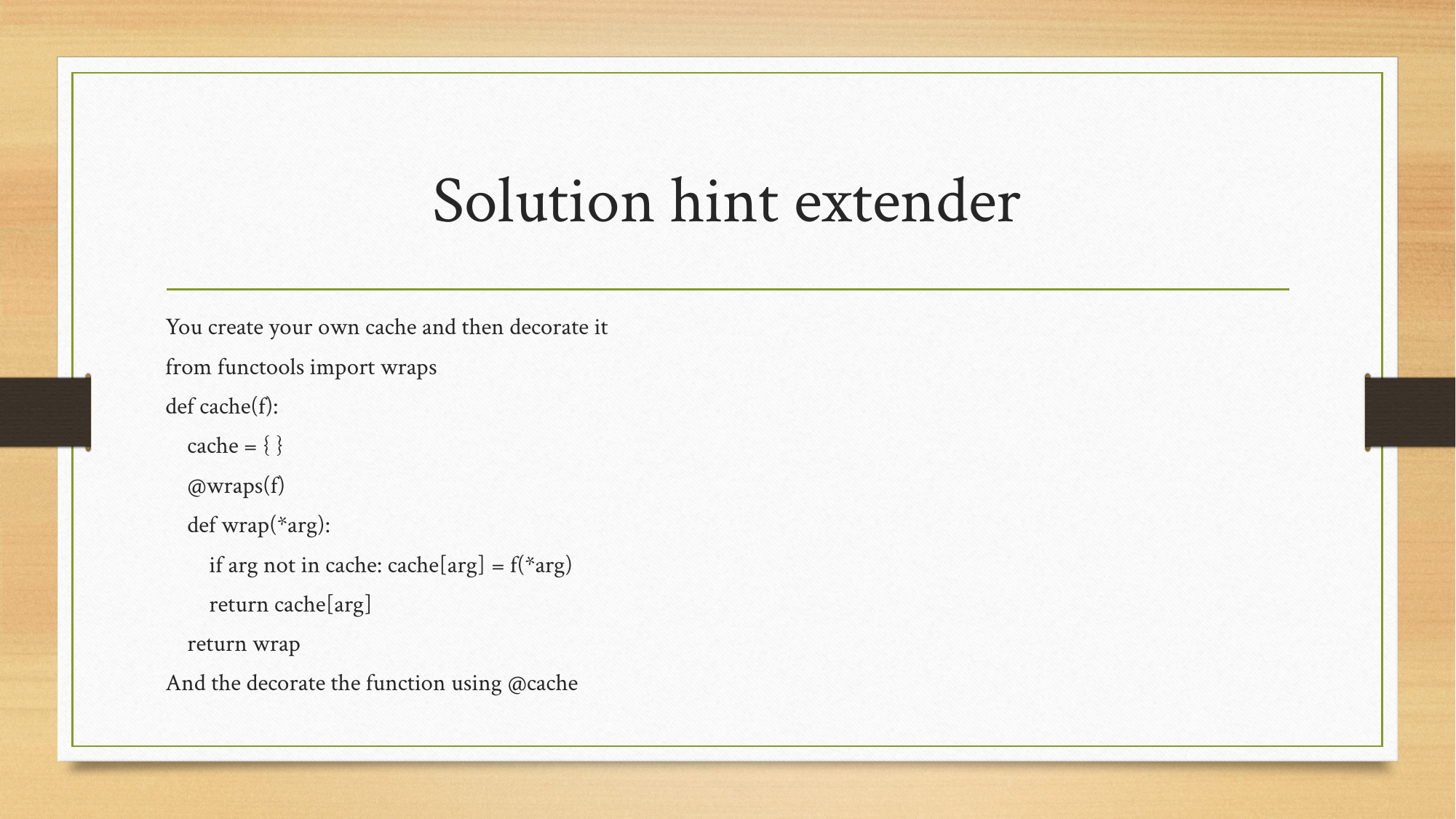

# Solution hint extender
You create your own cache and then decorate it
from functools import wraps
def cache(f):
    cache = { }
    @wraps(f)
    def wrap(*arg):
        if arg not in cache: cache[arg] = f(*arg)
        return cache[arg]
    return wrap
And the decorate the function using @cache